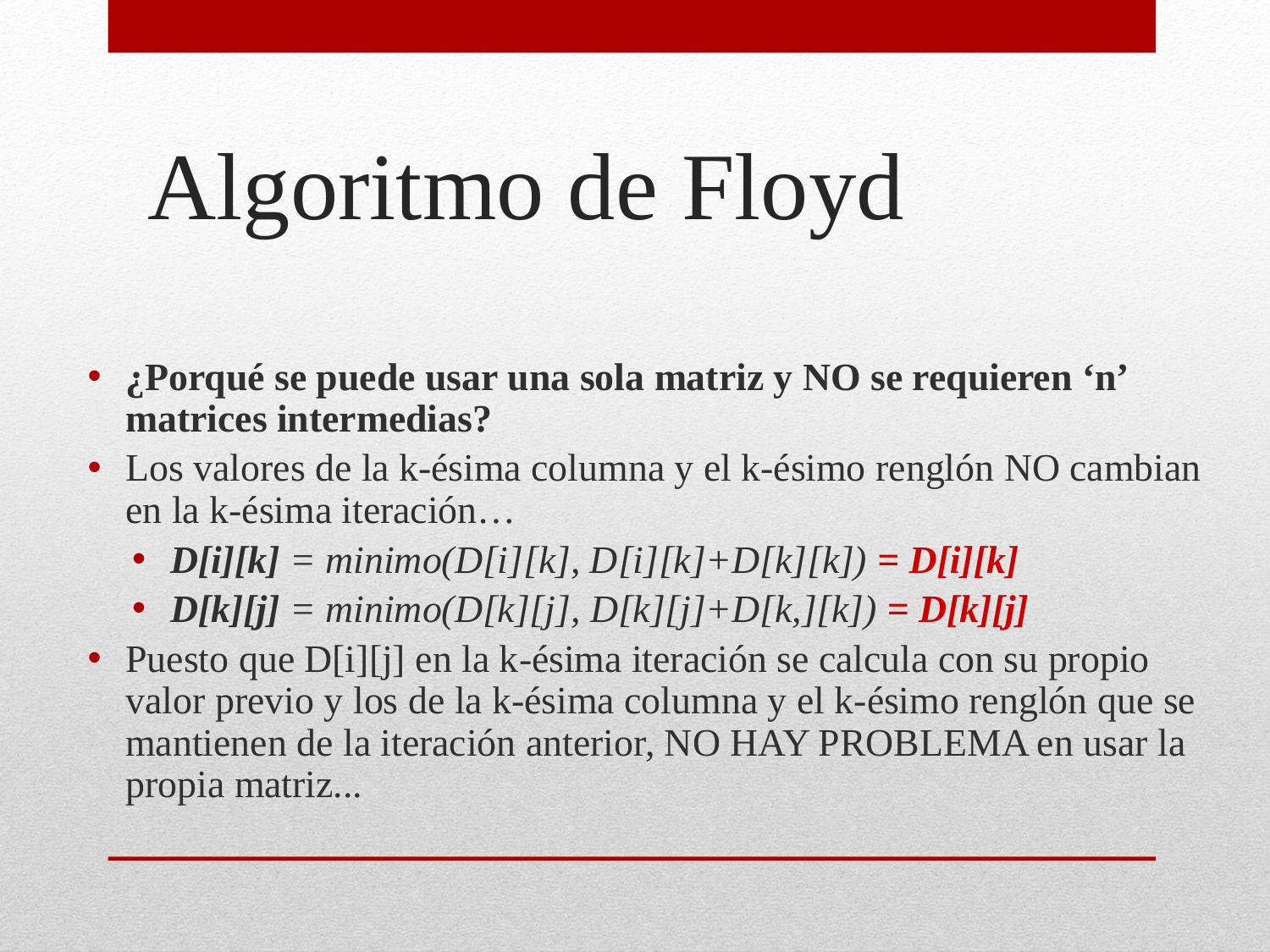

# Algoritmo de Floyd
¿Porqué se puede usar una sola matriz y NO se requieren ‘n’ matrices intermedias?
Los valores de la k-ésima columna y el k-ésimo renglón NO cambian en la k-ésima iteración…
D[i][k] = minimo(D[i][k], D[i][k]+D[k][k]) = D[i][k]
D[k][j] = minimo(D[k][j], D[k][j]+D[k,][k]) = D[k][j]
Puesto que D[i][j] en la k-ésima iteración se calcula con su propio valor previo y los de la k-ésima columna y el k-ésimo renglón que se mantienen de la iteración anterior, NO HAY PROBLEMA en usar la propia matriz...